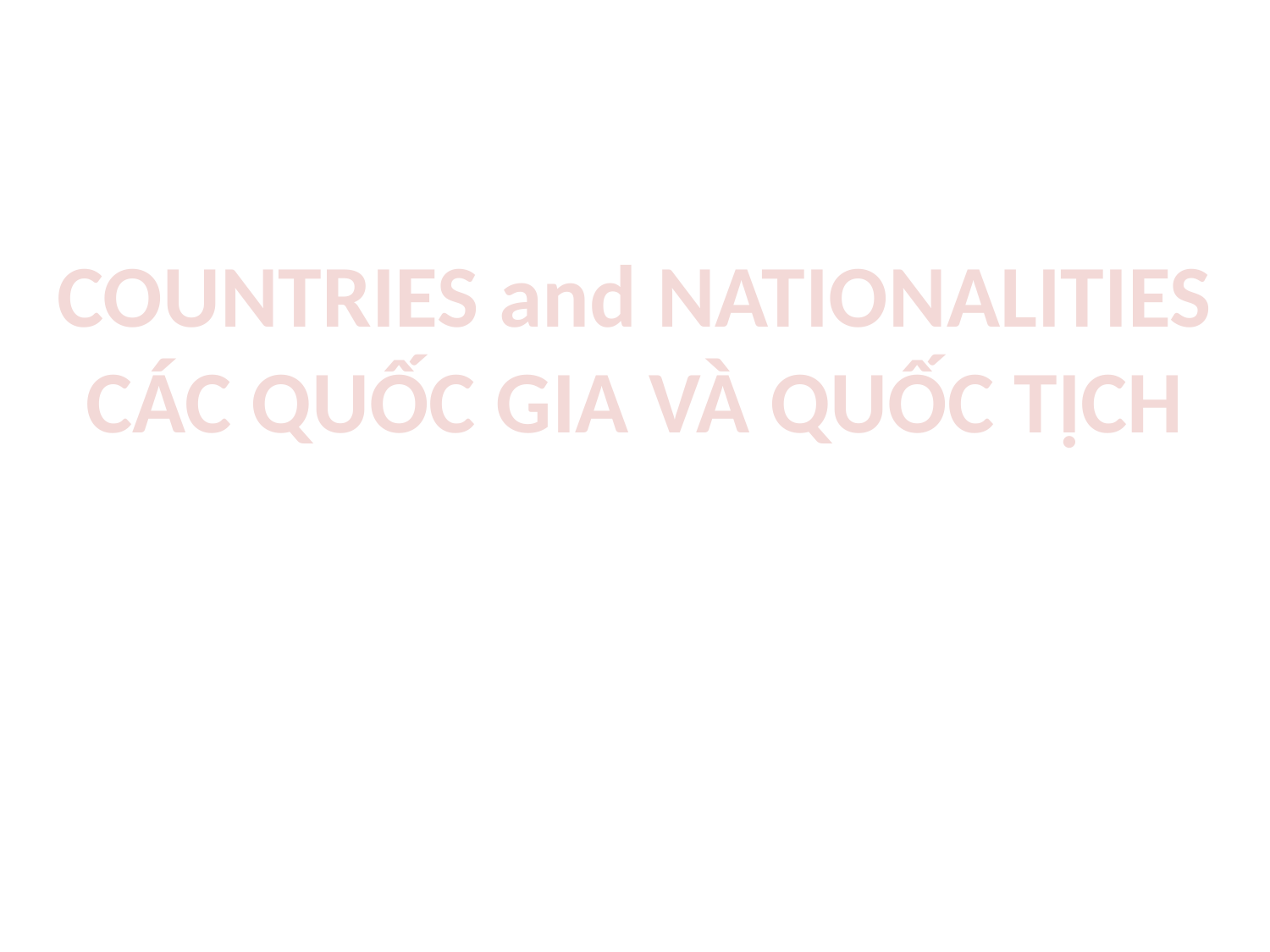

COUNTRIES and NATIONALITIES
CÁC QUỐC GIA VÀ QUỐC TỊCH